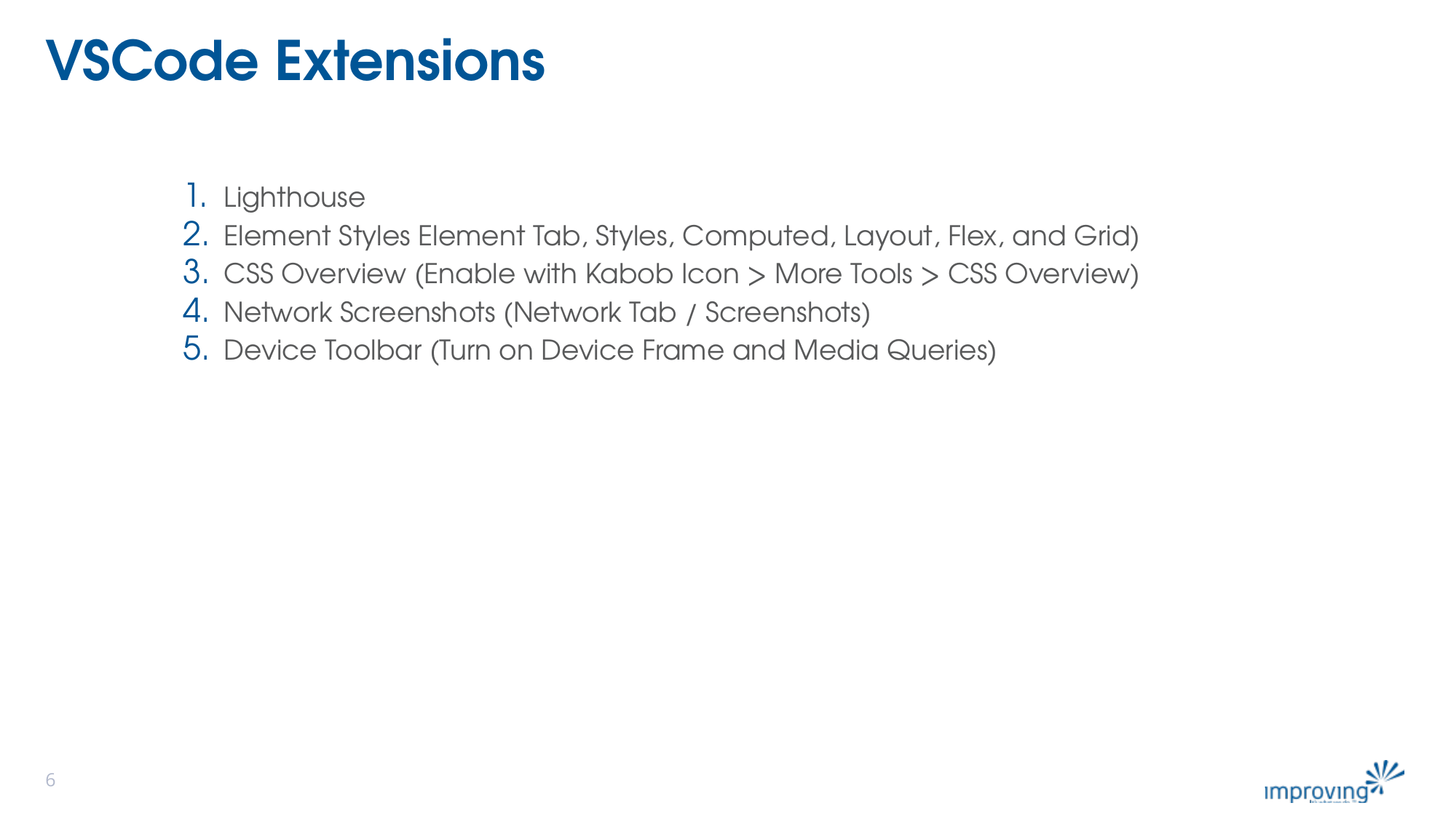

# VSCode Extensions

Lighthouse
Element Styles Element Tab, Styles, Computed, Layout, Flex, and Grid)
CSS Overview (Enable with Kabob Icon > More Tools > CSS Overview)
Network Screenshots (Network Tab / Screenshots)
Device Toolbar (Turn on Device Frame and Media Queries)

6